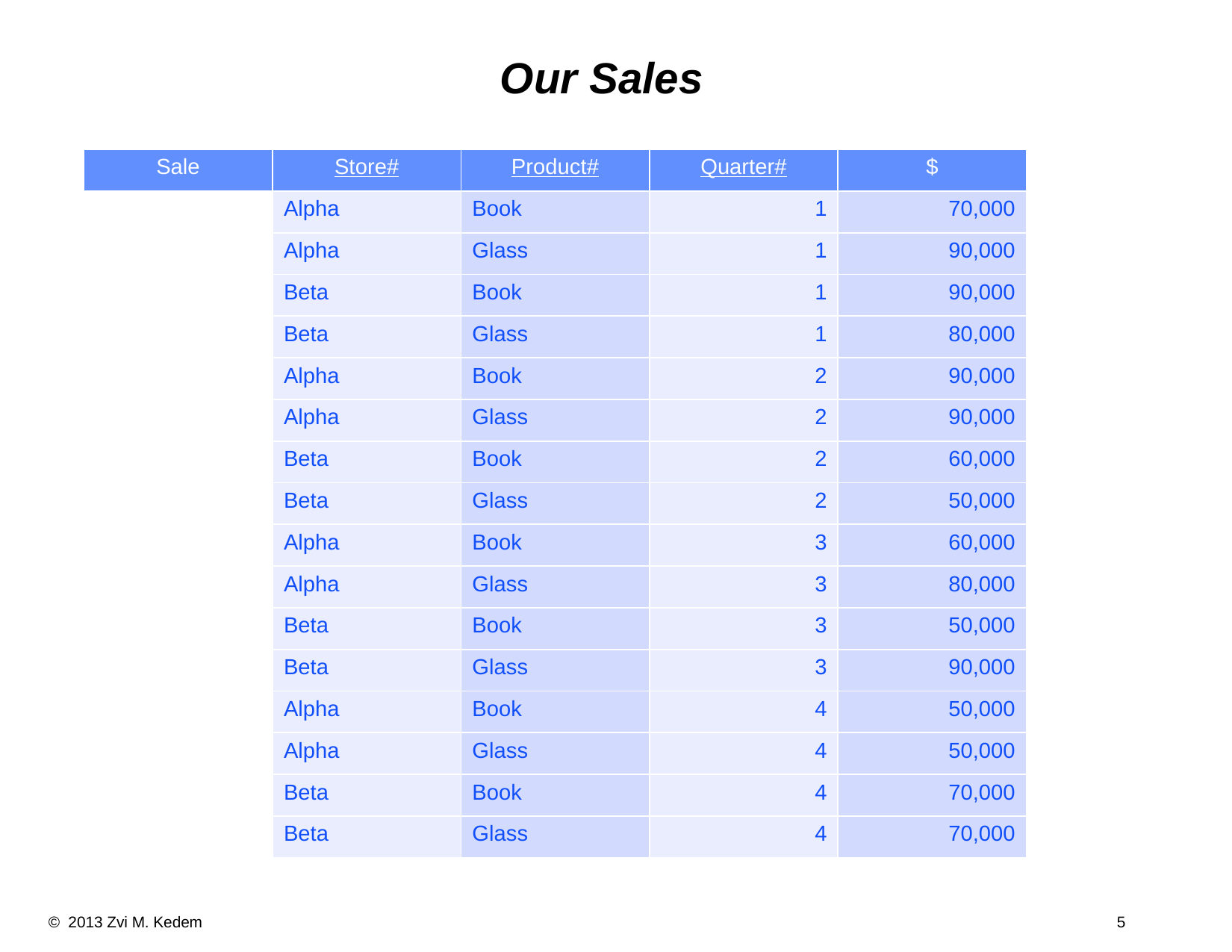

# Our Sales
| Sale | Store# | Product# | Quarter# | $ |
| --- | --- | --- | --- | --- |
|  | Alpha | Book | 1 | 70,000 |
|  | Alpha | Glass | 1 | 90,000 |
|  | Beta | Book | 1 | 90,000 |
|  | Beta | Glass | 1 | 80,000 |
|  | Alpha | Book | 2 | 90,000 |
|  | Alpha | Glass | 2 | 90,000 |
|  | Beta | Book | 2 | 60,000 |
|  | Beta | Glass | 2 | 50,000 |
|  | Alpha | Book | 3 | 60,000 |
|  | Alpha | Glass | 3 | 80,000 |
|  | Beta | Book | 3 | 50,000 |
|  | Beta | Glass | 3 | 90,000 |
|  | Alpha | Book | 4 | 50,000 |
|  | Alpha | Glass | 4 | 50,000 |
|  | Beta | Book | 4 | 70,000 |
|  | Beta | Glass | 4 | 70,000 |